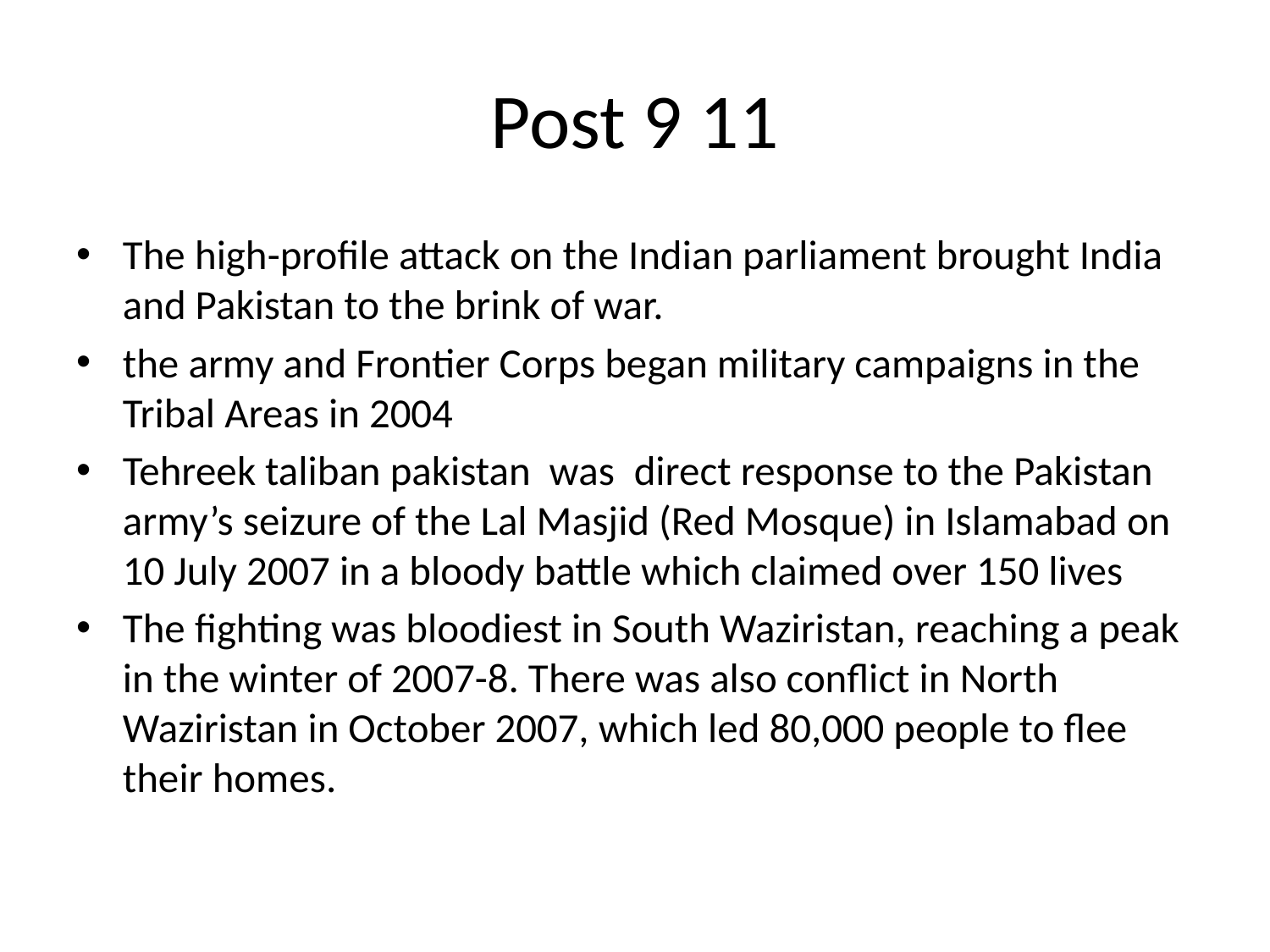

# Post 9 11
The high-profile attack on the Indian parliament brought India and Pakistan to the brink of war.
the army and Frontier Corps began military campaigns in the Tribal Areas in 2004
Tehreek taliban pakistan  was  direct response to the Pakistan army’s seizure of the Lal Masjid (Red Mosque) in Islamabad on 10 July 2007 in a bloody battle which claimed over 150 lives
The fighting was bloodiest in South Waziristan, reaching a peak in the winter of 2007-8. There was also conflict in North Waziristan in October 2007, which led 80,000 people to flee their homes.